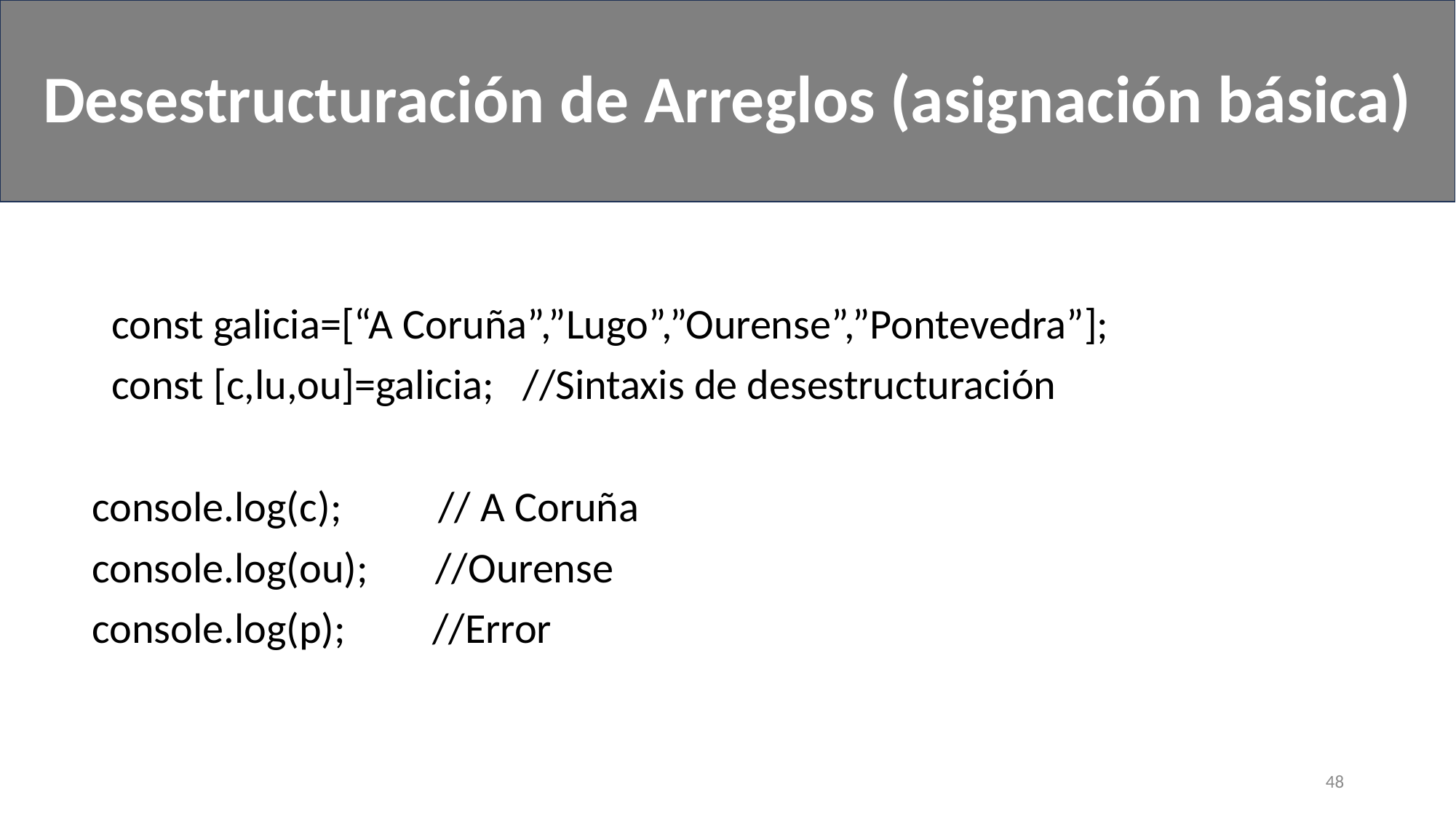

Desestructuración de Arreglos (asignación básica)
#

  const galicia=[“A Coruña”,”Lugo”,”Ourense”,”Pontevedra”];
  const [c,lu,ou]=galicia;   //Sintaxis de desestructuración

console.log(c);          // A Coruña
console.log(ou);       //Ourense
console.log(p);         //Error
48